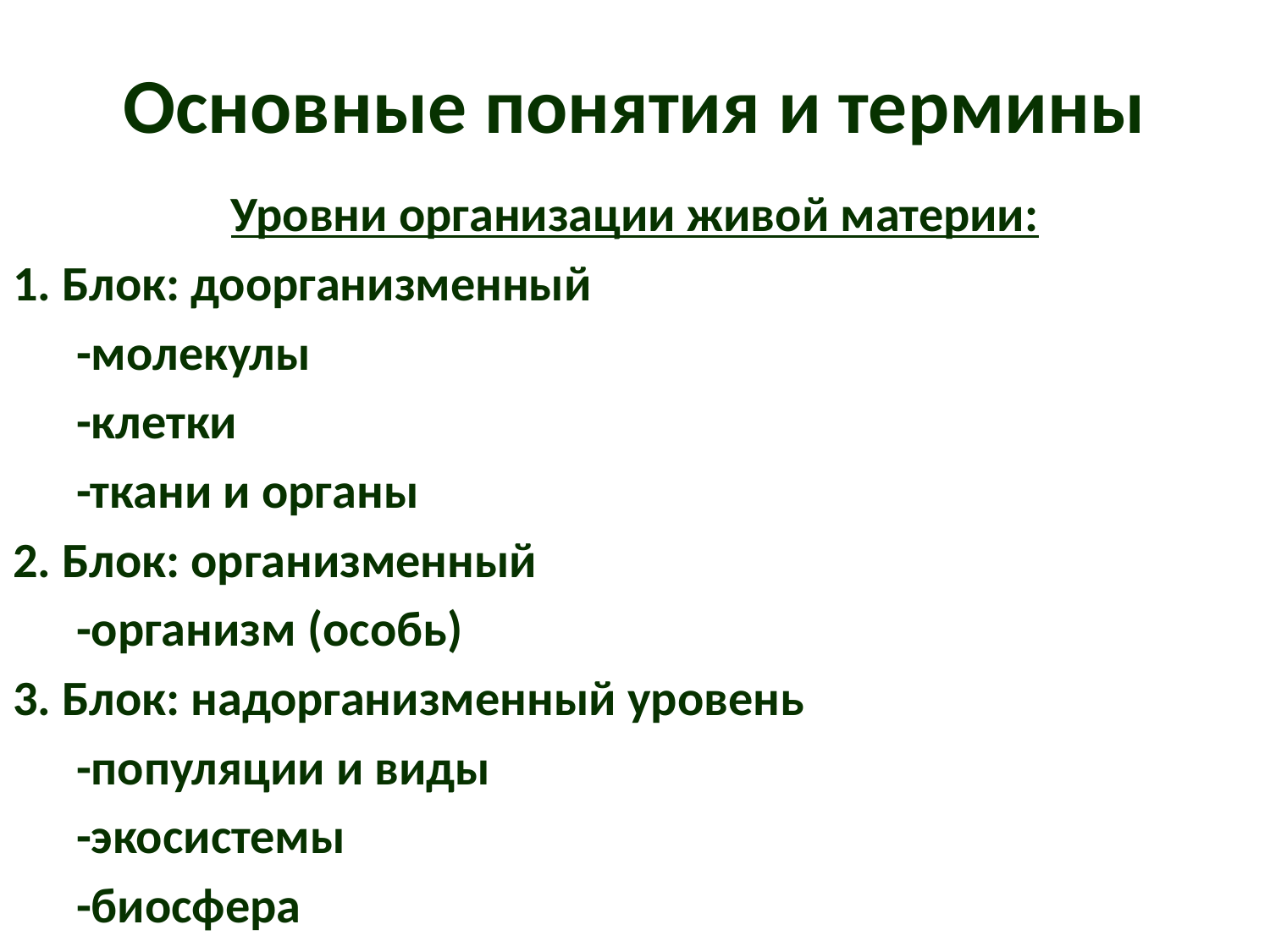

# Основные понятия и термины
Уровни организации живой материи:
1. Блок: доорганизменный
-молекулы
-клетки
-ткани и органы
2. Блок: организменный
-организм (особь)
3. Блок: надорганизменный уровень
-популяции и виды
-экосистемы
-биосфера